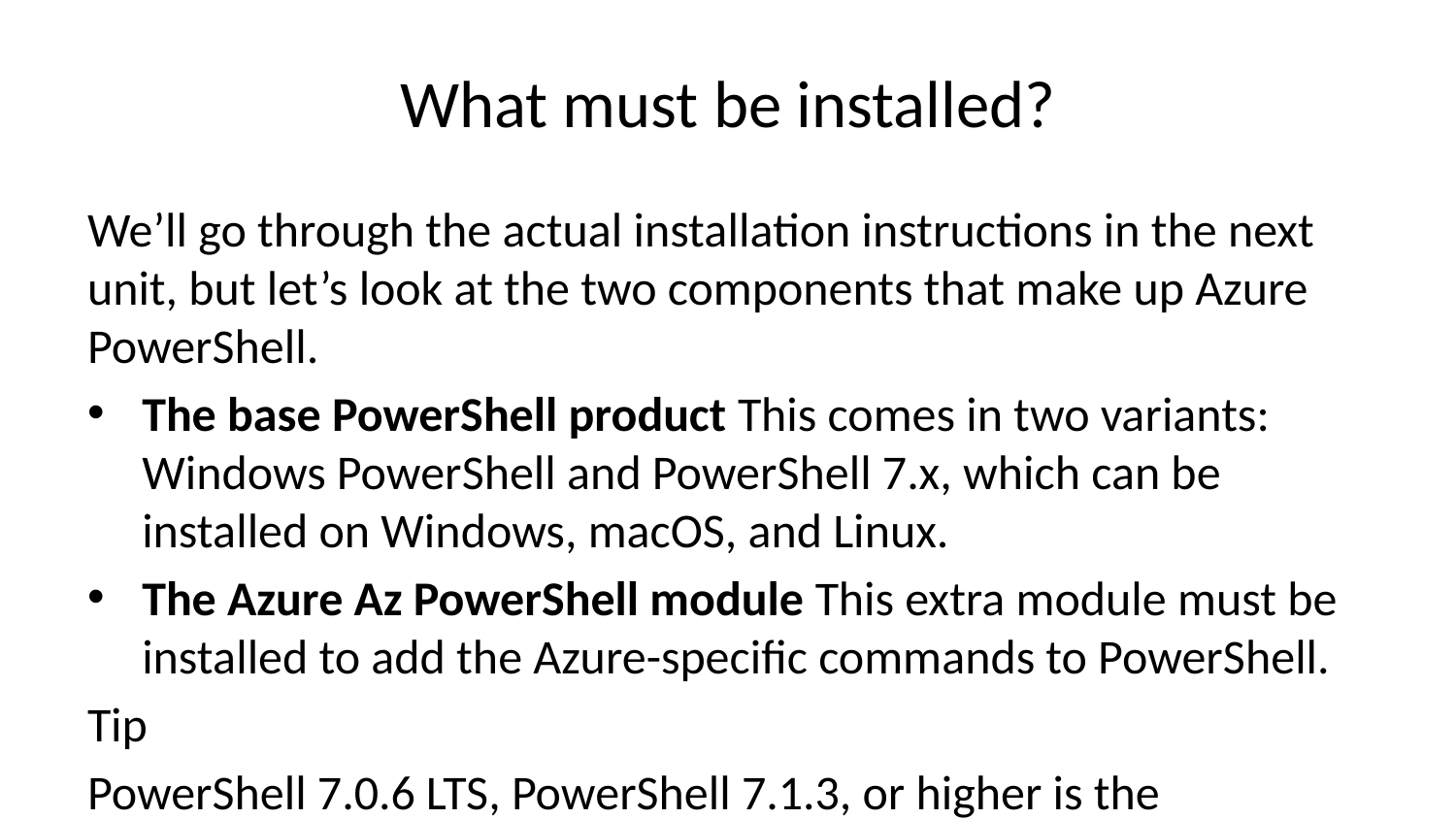

# What must be installed?
We’ll go through the actual installation instructions in the next unit, but let’s look at the two components that make up Azure PowerShell.
The base PowerShell product This comes in two variants: Windows PowerShell and PowerShell 7.x, which can be installed on Windows, macOS, and Linux.
The Azure Az PowerShell module This extra module must be installed to add the Azure-specific commands to PowerShell.
Tip
PowerShell 7.0.6 LTS, PowerShell 7.1.3, or higher is the recommended version of PowerShell for use with the Azure Az PowerShell module on all platforms.
Once you’ve installed the base product, you’ll then add the Azure PowerShell module to your installation.